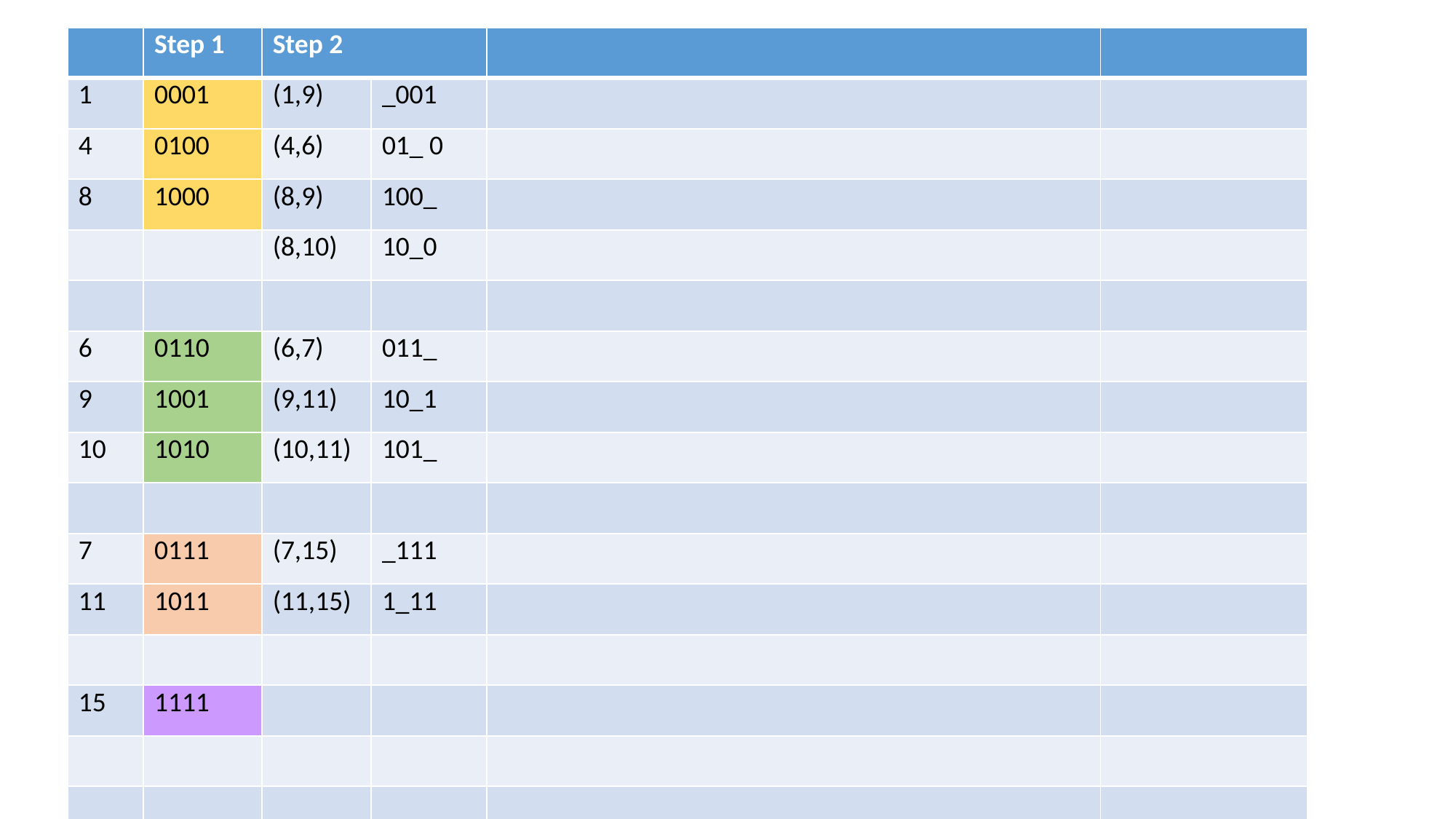

|  | Step 1 | Step 2 |  |  |  |
| --- | --- | --- | --- | --- | --- |
| 1 | 0001 | (1,9) | \_001 |  |  |
| 4 | 0100 | (4,6) | 01\_ 0 |  |  |
| 8 | 1000 | (8,9) | 100\_ |  |  |
|  |  | (8,10) | 10\_0 |  |  |
|  |  |  |  |  |  |
| 6 | 0110 | (6,7) | 011\_ |  |  |
| 9 | 1001 | (9,11) | 10\_1 |  |  |
| 10 | 1010 | (10,11) | 101\_ |  |  |
|  |  |  |  |  |  |
| 7 | 0111 | (7,15) | \_111 |  |  |
| 11 | 1011 | (11,15) | 1\_11 |  |  |
|  |  |  |  |  |  |
| 15 | 1111 |  |  |  |  |
|  |  |  |  |  |  |
|  |  |  |  |  |  |